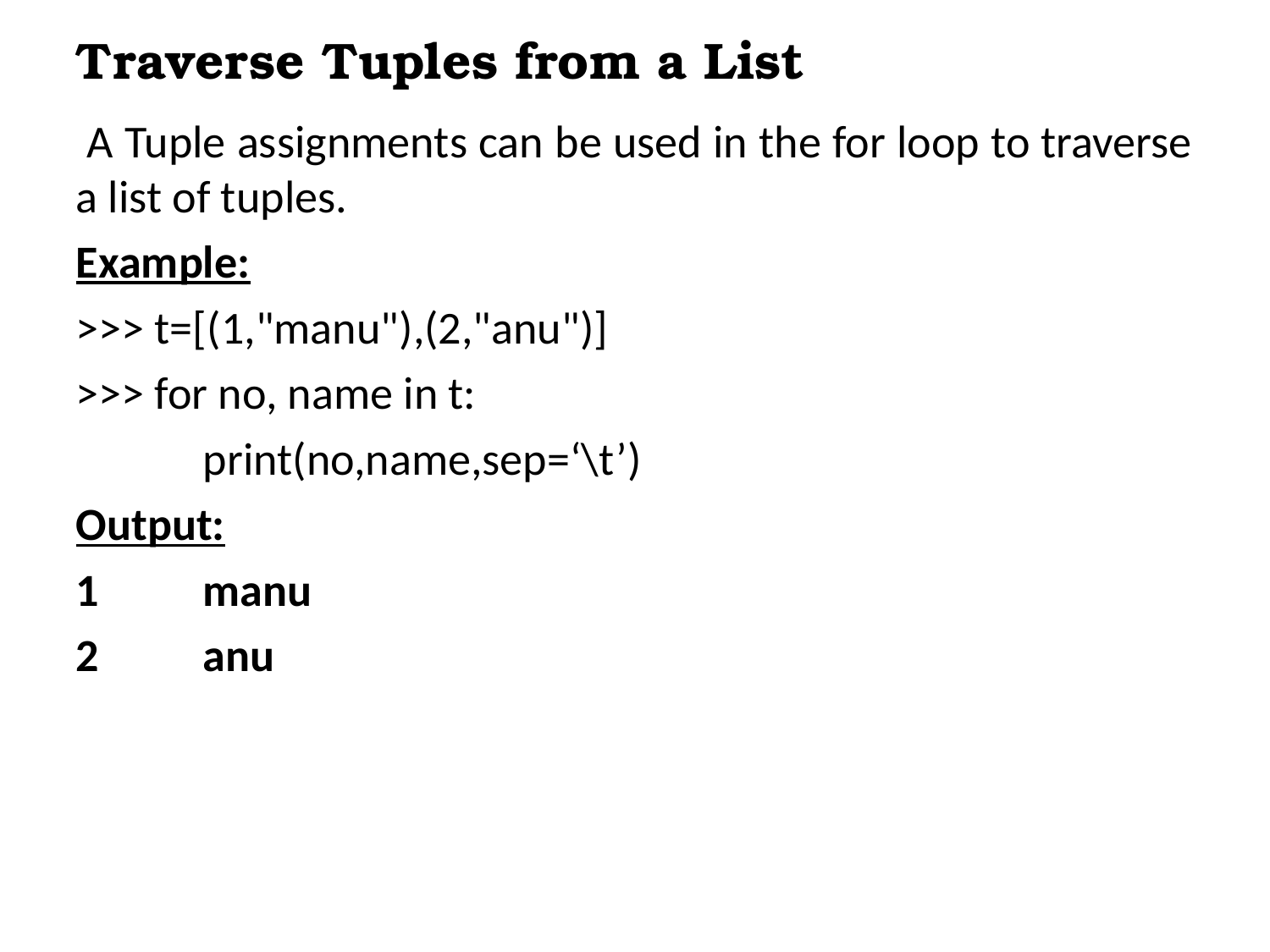

# Traverse Tuples from a List
 A Tuple assignments can be used in the for loop to traverse a list of tuples.
Example:
>>> t=[(1,"manu"),(2,"anu")]
>>> for no, name in t:
	print(no,name,sep=‘\t’)
Output:
1 	manu
2 	anu